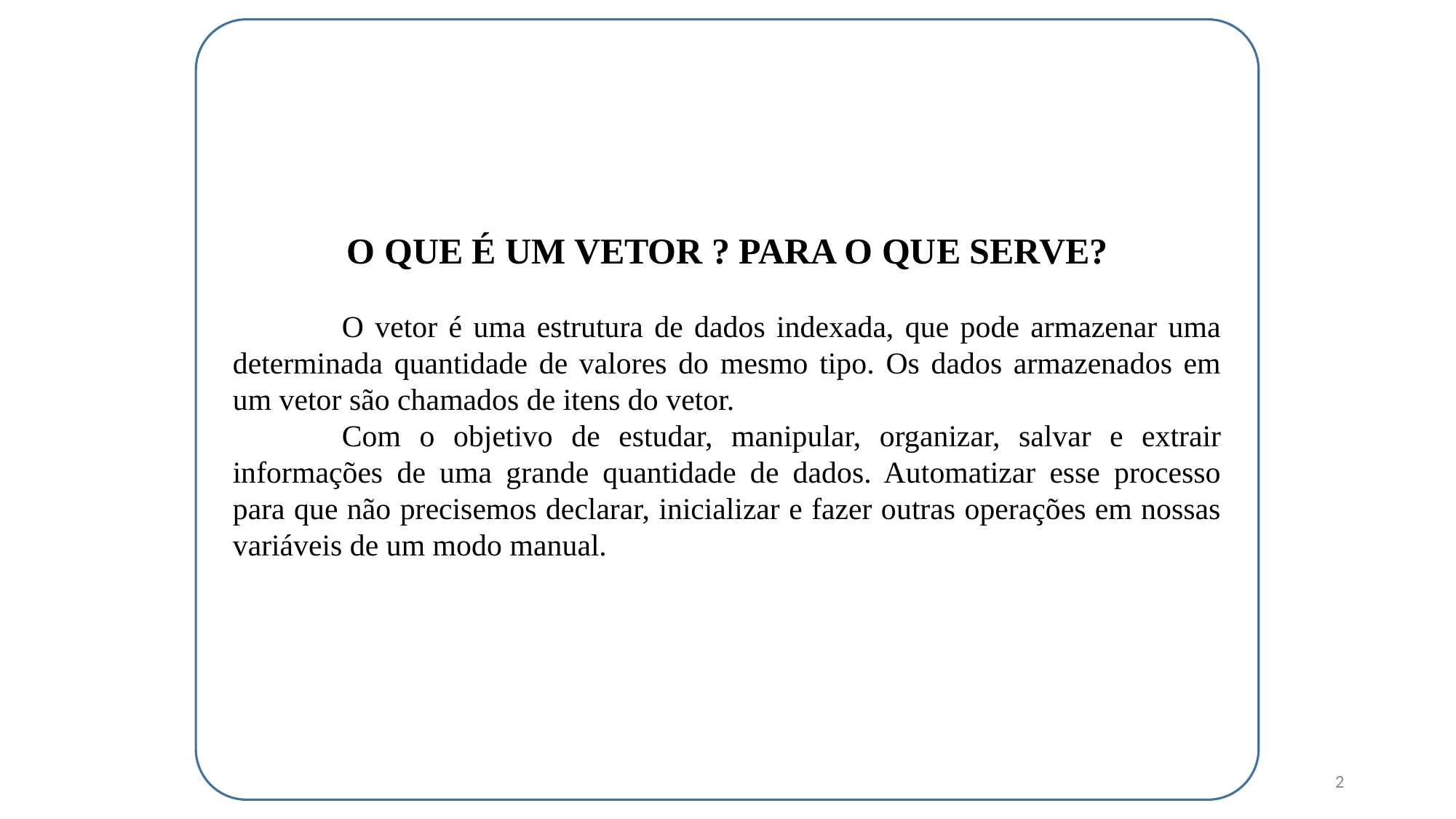

O QUE É UM VETOR ? PARA O QUE SERVE?

	O vetor é uma estrutura de dados indexada, que pode armazenar uma determinada quantidade de valores do mesmo tipo. Os dados armazenados em um vetor são chamados de itens do vetor.
	Com o objetivo de estudar, manipular, organizar, salvar e extrair informações de uma grande quantidade de dados. Automatizar esse processo para que não precisemos declarar, inicializar e fazer outras operações em nossas variáveis de um modo manual.

2